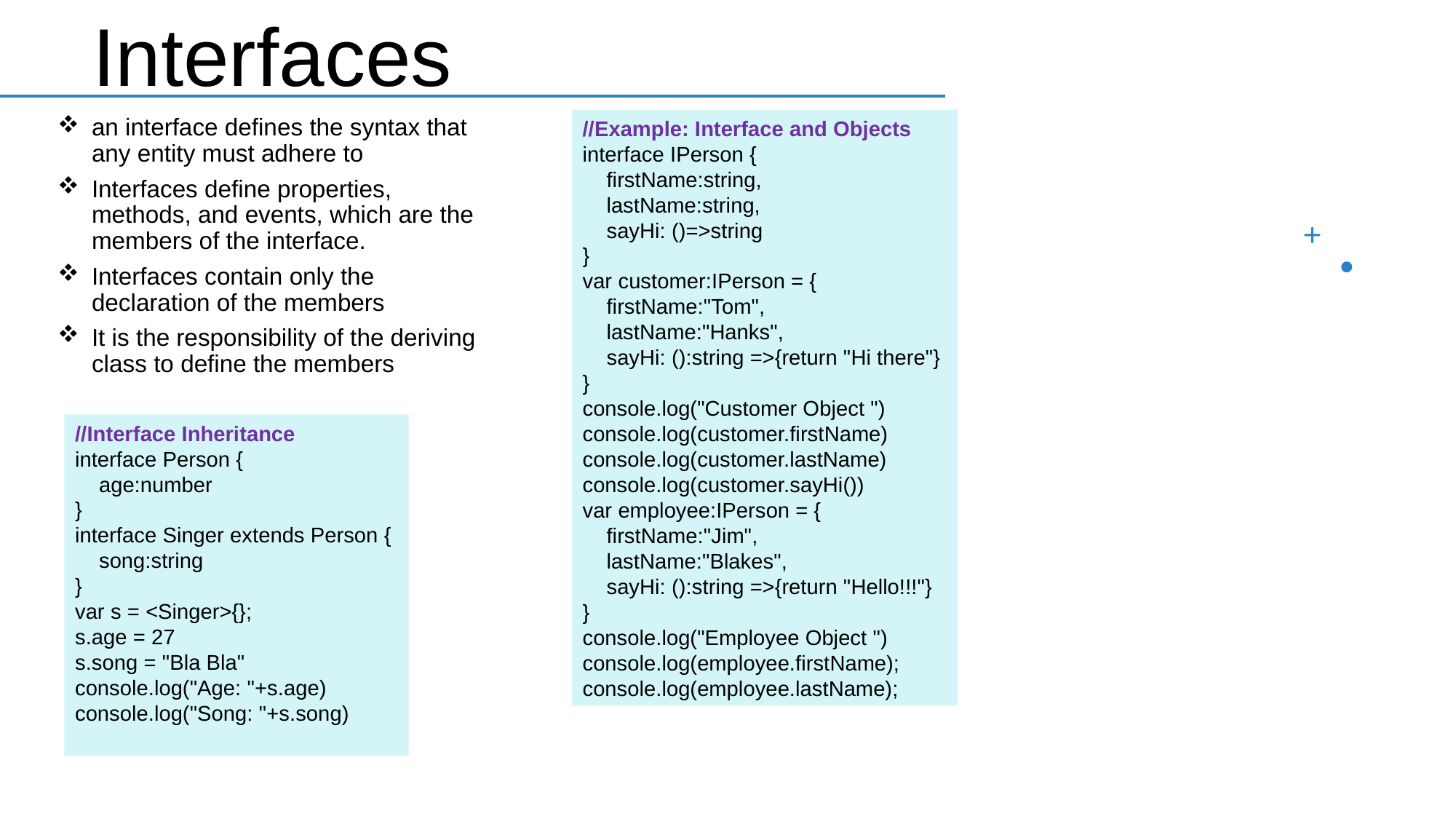

Interfaces
//Example: Interface and Objects
interface IPerson {
    firstName:string,
    lastName:string,
    sayHi: ()=>string
}
var customer:IPerson = {
    firstName:"Tom",
    lastName:"Hanks",
    sayHi: ():string =>{return "Hi there"}
}
console.log("Customer Object ")
console.log(customer.firstName)
console.log(customer.lastName)
console.log(customer.sayHi())
var employee:IPerson = {
    firstName:"Jim",
    lastName:"Blakes",
    sayHi: ():string =>{return "Hello!!!"}
}
console.log("Employee Object ")
console.log(employee.firstName);
console.log(employee.lastName);
an interface defines the syntax that any entity must adhere to
Interfaces define properties, methods, and events, which are the members of the interface.
Interfaces contain only the declaration of the members
It is the responsibility of the deriving class to define the members

//Interface Inheritance
interface Person {
    age:number
}
interface Singer extends Person {
    song:string
}
var s = <Singer>{};
s.age = 27
s.song = "Bla Bla"
console.log("Age: "+s.age)
console.log("Song: "+s.song)